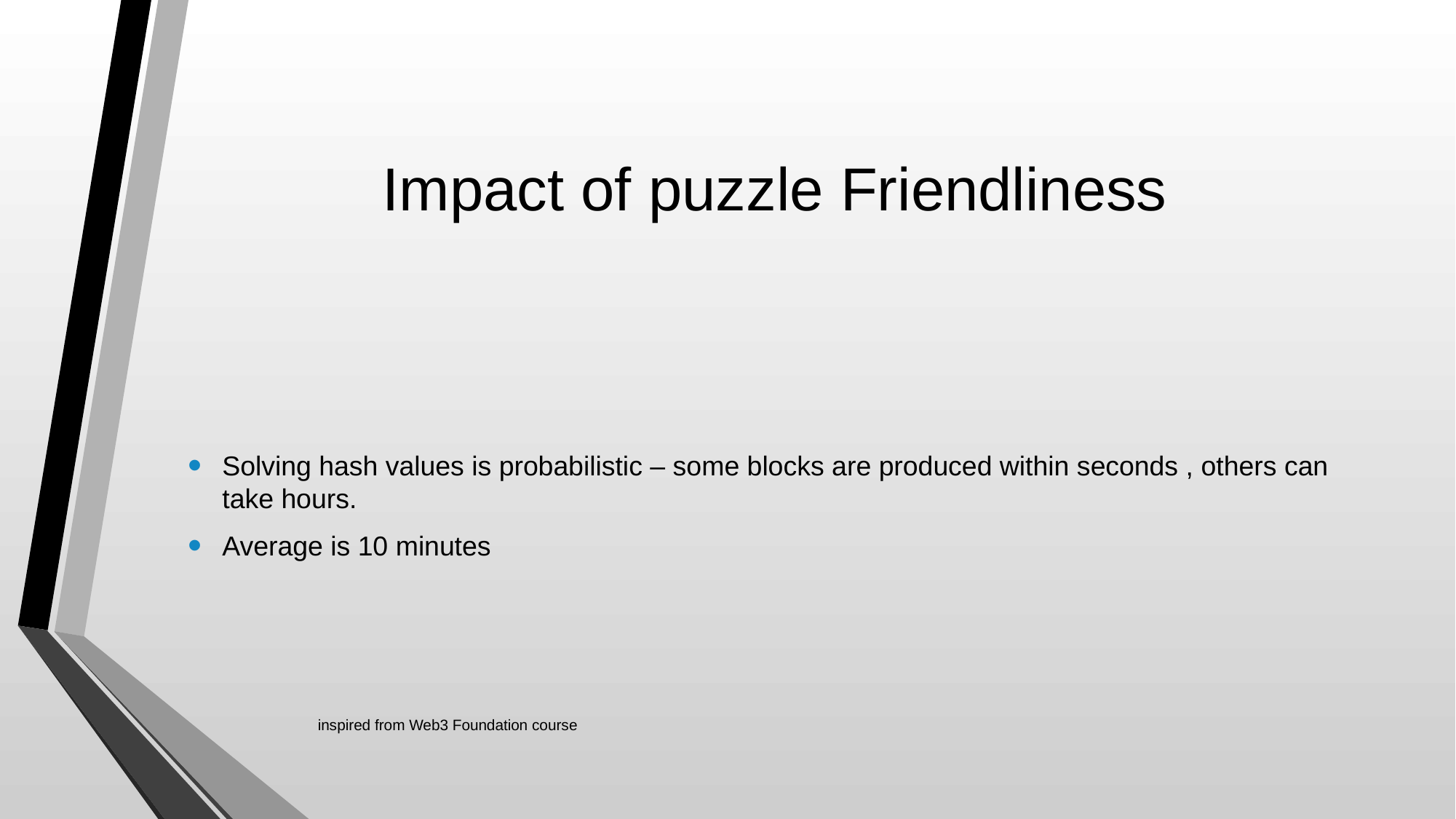

# Impact of puzzle Friendliness

Solving hash values is probabilistic – some blocks are produced within seconds , others can take hours.
Average is 10 minutes
inspired from Web3 Foundation course